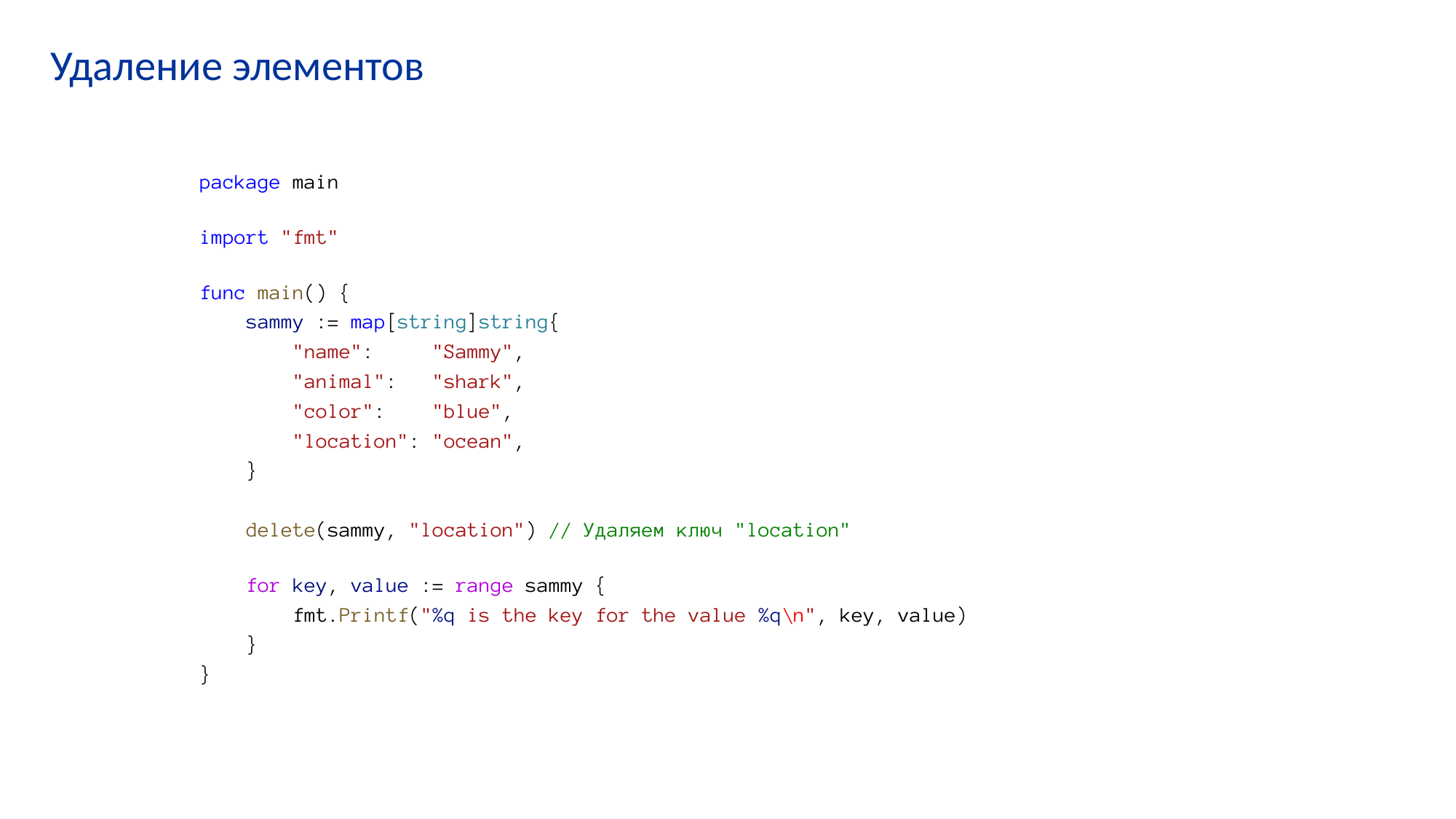

# Удаление элементов
package main
import "fmt"
func main() {
    sammy := map[string]string{
        "name":     "Sammy",
        "animal":   "shark",
        "color":    "blue",
        "location": "ocean",
    }

    delete(sammy, "location") // Удаляем ключ "location"
    for key, value := range sammy {
        fmt.Printf("%q is the key for the value %q\n", key, value)
    }
}